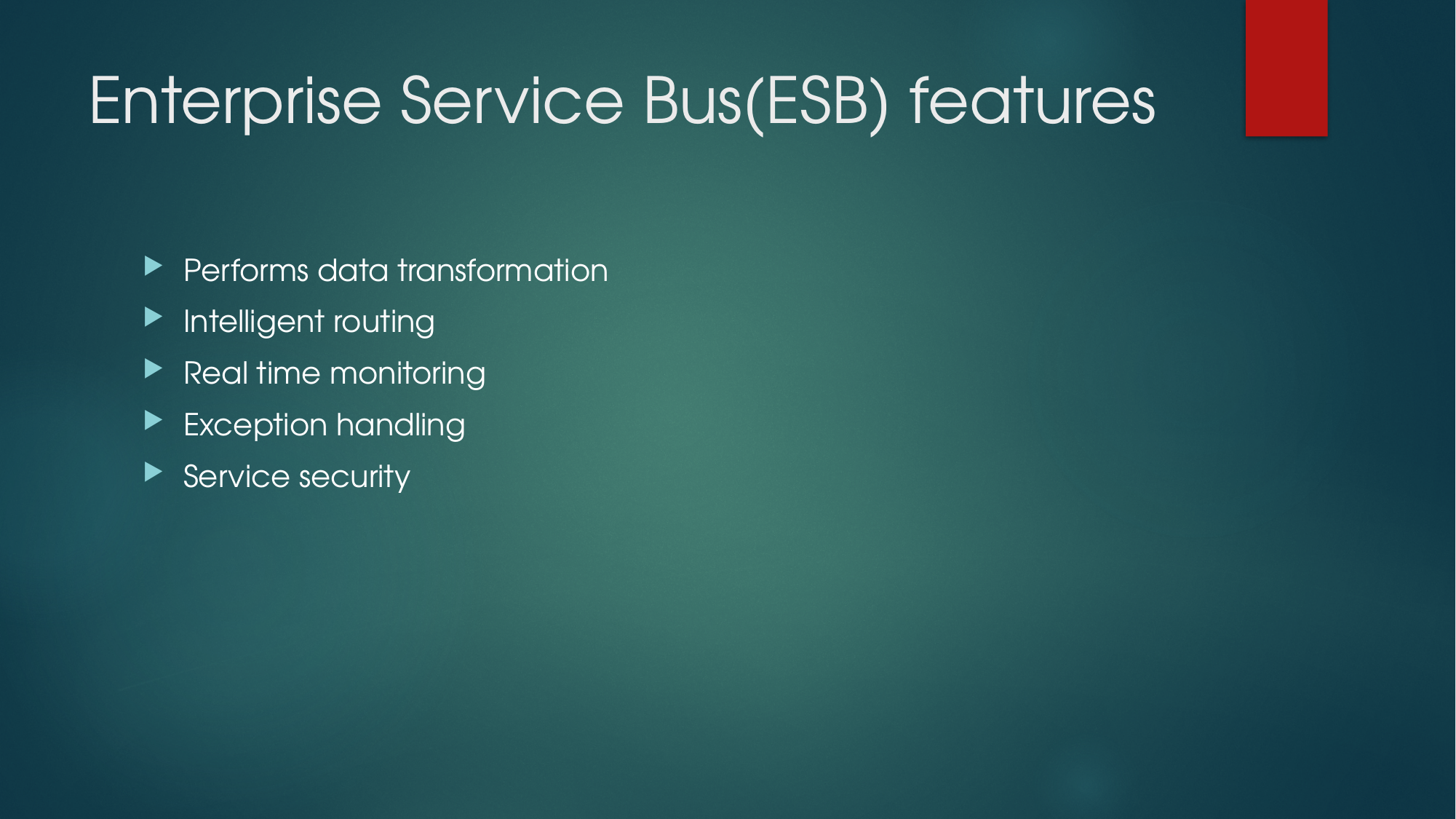

# Enterprise Service Bus(ESB) features
Performs data transformation
Intelligent routing
Real time monitoring
Exception handling
Service security